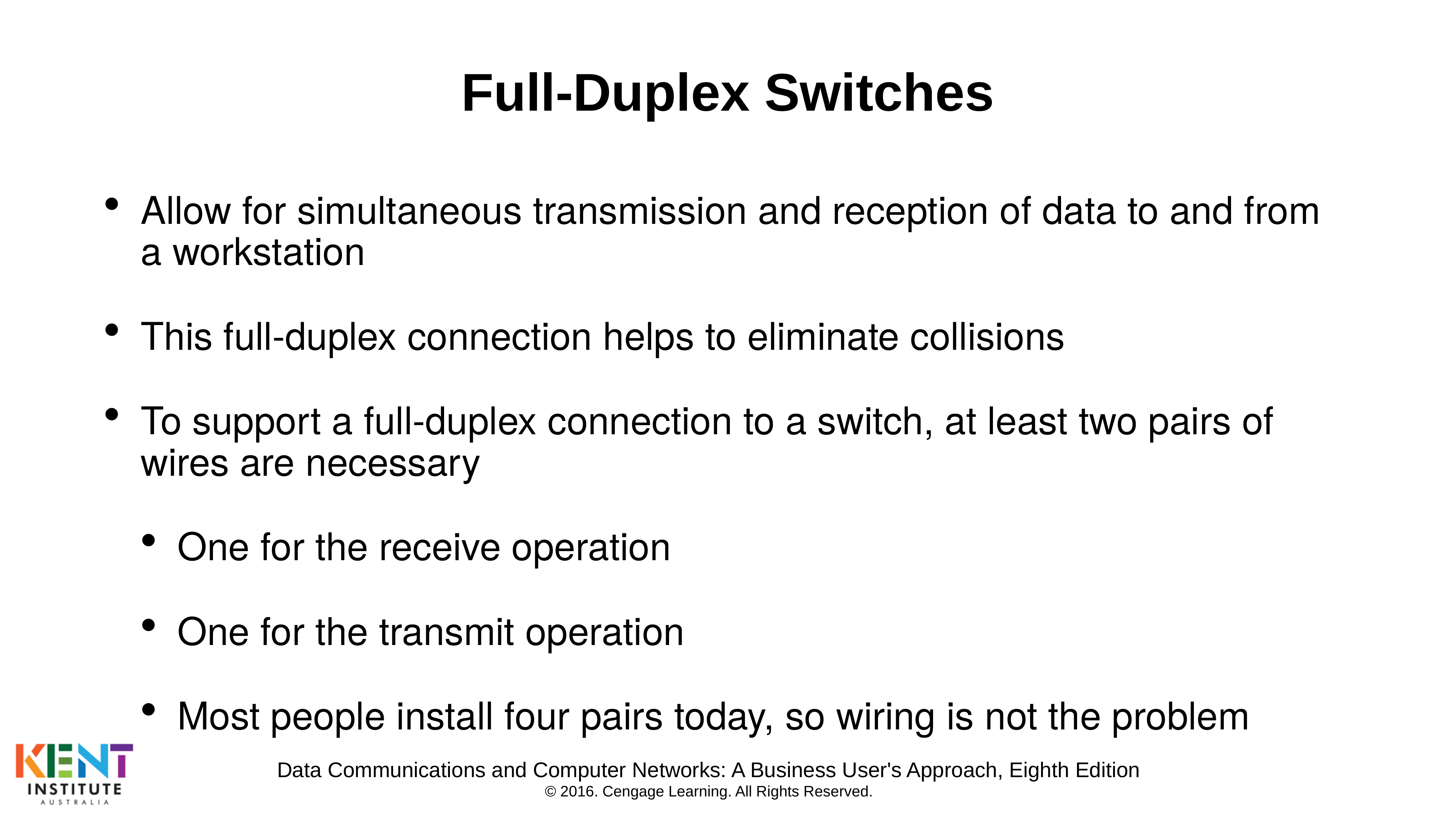

# Full-Duplex Switches

Allow for simultaneous transmission and reception of data to and from a workstation
This full-duplex connection helps to eliminate collisions
To support a full-duplex connection to a switch, at least two pairs of wires are necessary
One for the receive operation
One for the transmit operation
Most people install four pairs today, so wiring is not the problem

Data Communications and Computer Networks: A Business User's Approach, Eighth Edition
© 2016. Cengage Learning. All Rights Reserved.